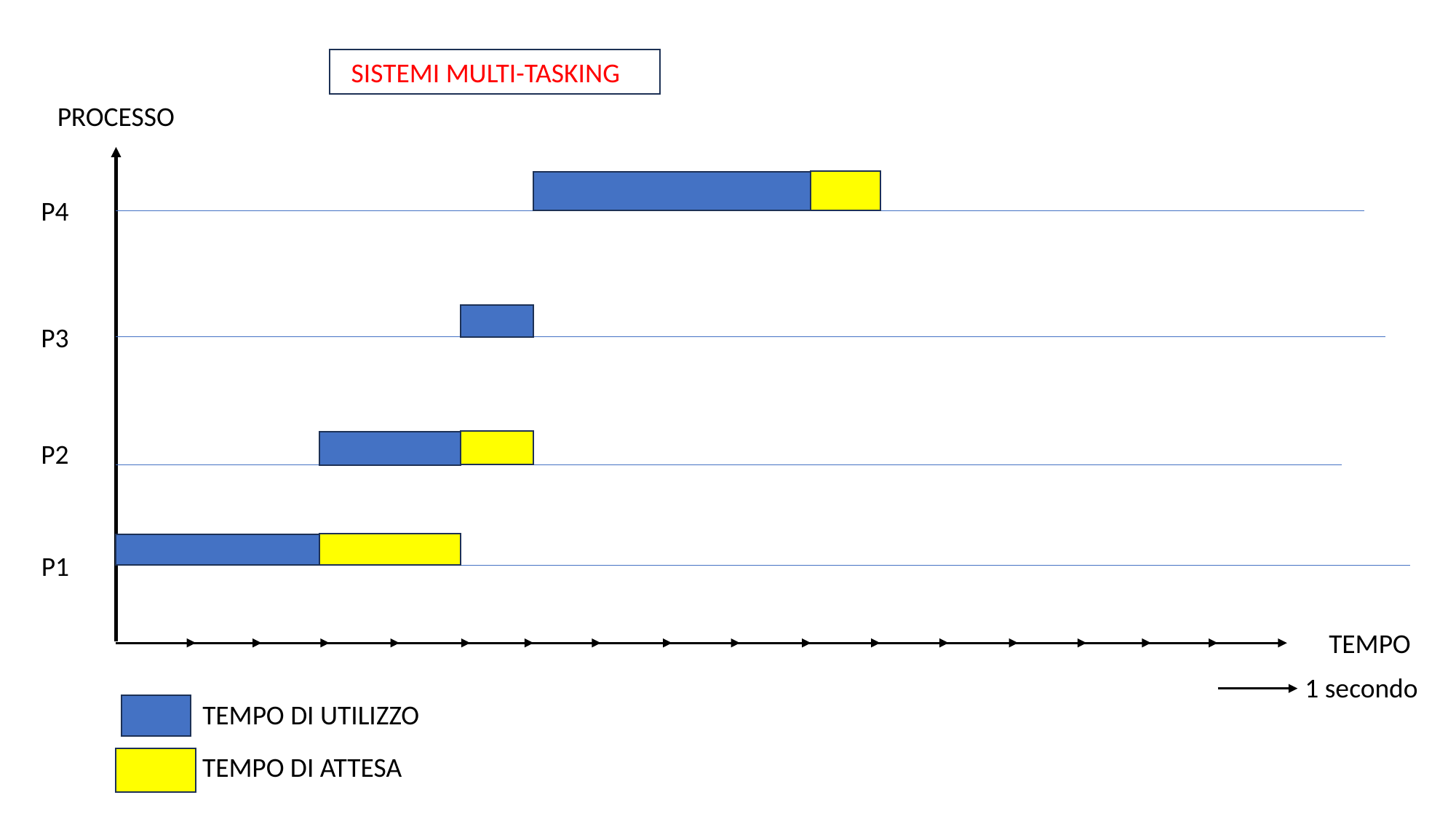

SISTEMI MULTI-TASKING
PROCESSO

P4

P3

P2

P1
TEMPO
1 secondo
TEMPO DI UTILIZZO

TEMPO DI ATTESA